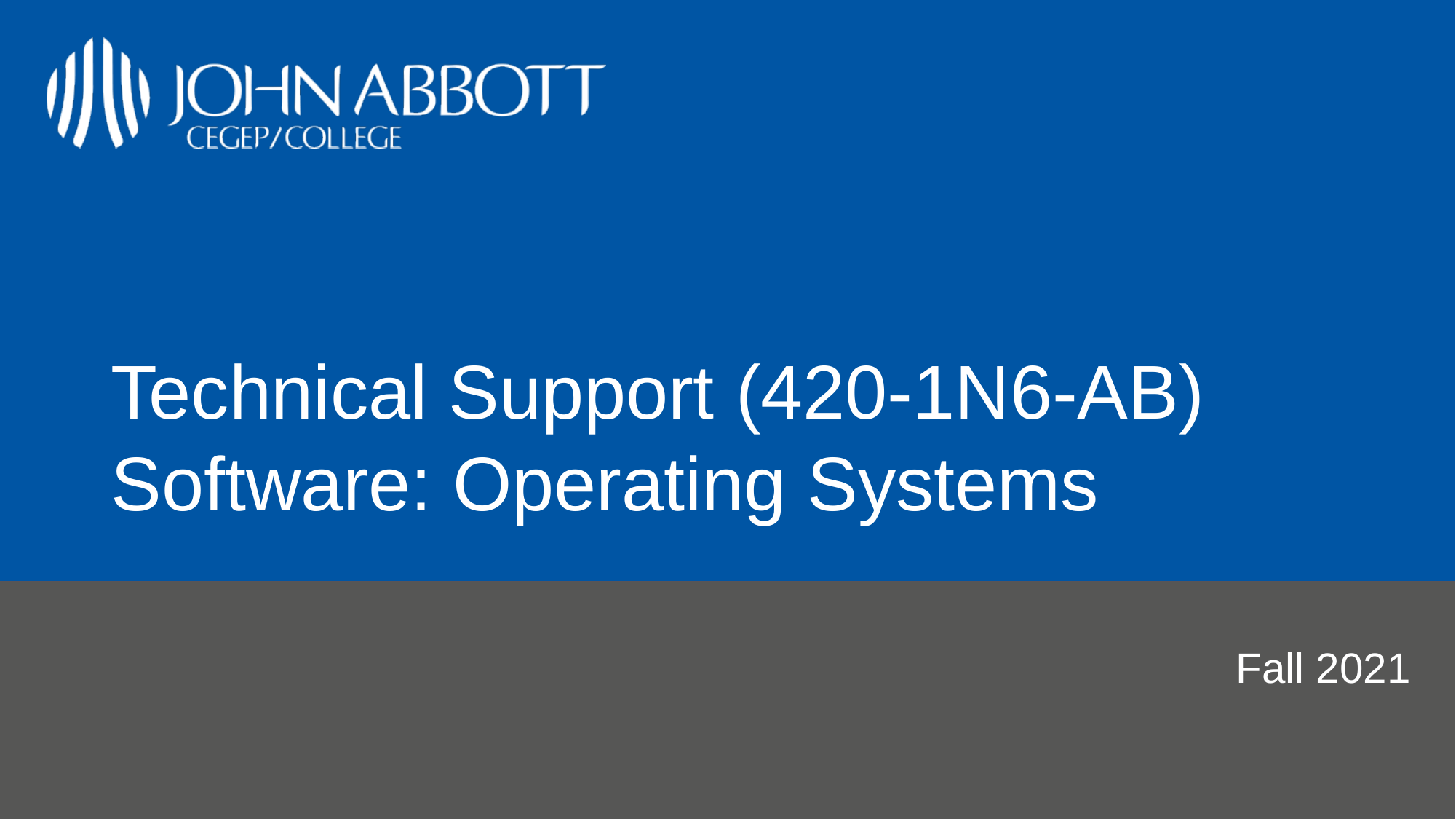

# Technical Support (420-1N6-AB) Software: Operating Systems
Fall 2021